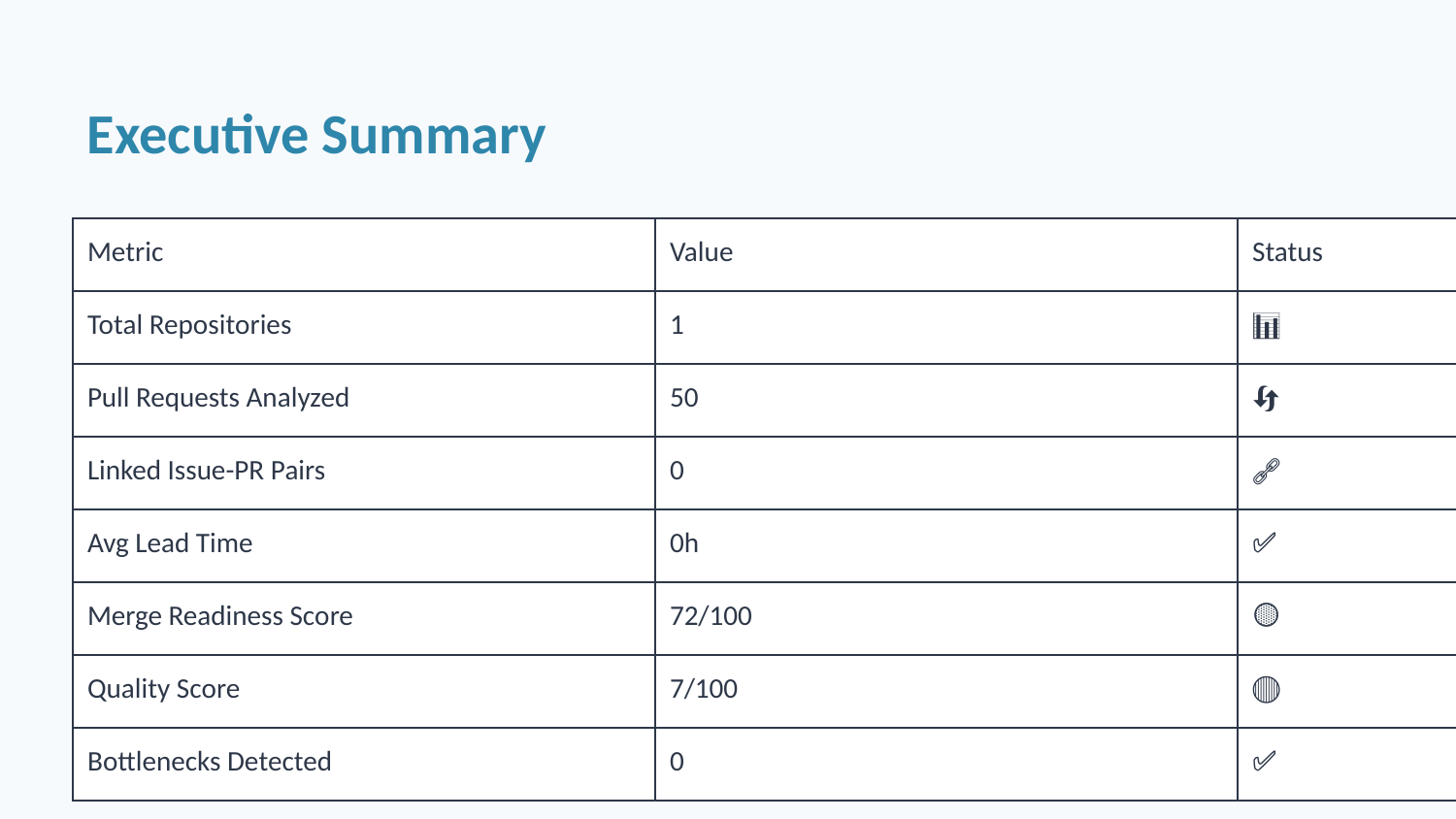

Executive Summary
| Metric | Value | Status |
| --- | --- | --- |
| Total Repositories | 1 | 📊 |
| Pull Requests Analyzed | 50 | 🔄 |
| Linked Issue-PR Pairs | 0 | 🔗 |
| Avg Lead Time | 0h | ✅ |
| Merge Readiness Score | 72/100 | 🟡 |
| Quality Score | 7/100 | 🔴 |
| Bottlenecks Detected | 0 | ✅ |
Key Insights:
Quality score below target - strengthen review practices